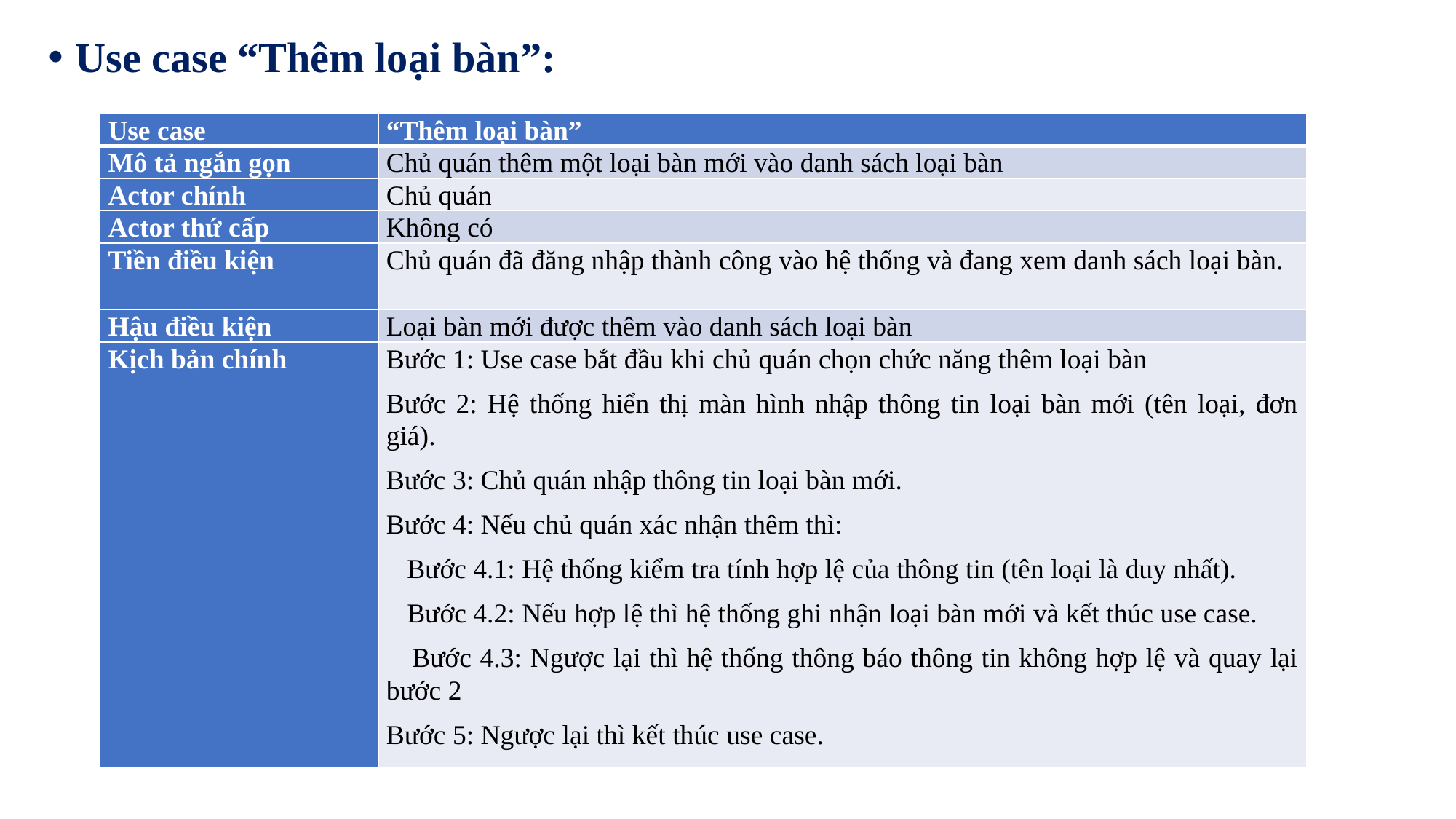

Use case “Thêm loại bàn”:
| Use case | “Thêm loại bàn” |
| --- | --- |
| Mô tả ngắn gọn | Chủ quán thêm một loại bàn mới vào danh sách loại bàn |
| Actor chính | Chủ quán |
| Actor thứ cấp | Không có |
| Tiền điều kiện | Chủ quán đã đăng nhập thành công vào hệ thống và đang xem danh sách loại bàn. |
| Hậu điều kiện | Loại bàn mới được thêm vào danh sách loại bàn |
| Kịch bản chính | Bước 1: Use case bắt đầu khi chủ quán chọn chức năng thêm loại bàn Bước 2: Hệ thống hiển thị màn hình nhập thông tin loại bàn mới (tên loại, đơn giá). Bước 3: Chủ quán nhập thông tin loại bàn mới. Bước 4: Nếu chủ quán xác nhận thêm thì: Bước 4.1: Hệ thống kiểm tra tính hợp lệ của thông tin (tên loại là duy nhất). Bước 4.2: Nếu hợp lệ thì hệ thống ghi nhận loại bàn mới và kết thúc use case. Bước 4.3: Ngược lại thì hệ thống thông báo thông tin không hợp lệ và quay lại bước 2 Bước 5: Ngược lại thì kết thúc use case. |